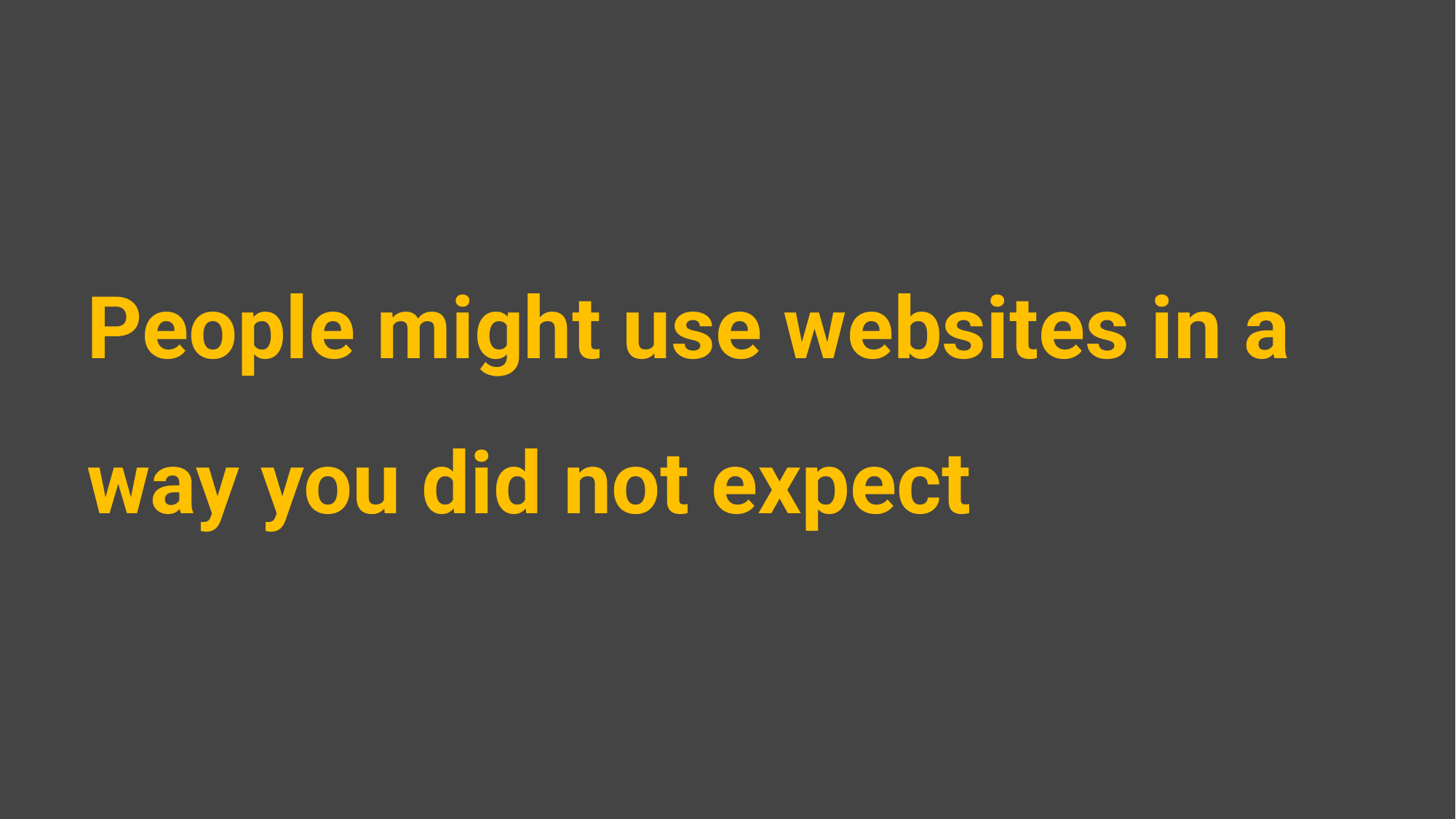

# People might use websites in a way you did not expect